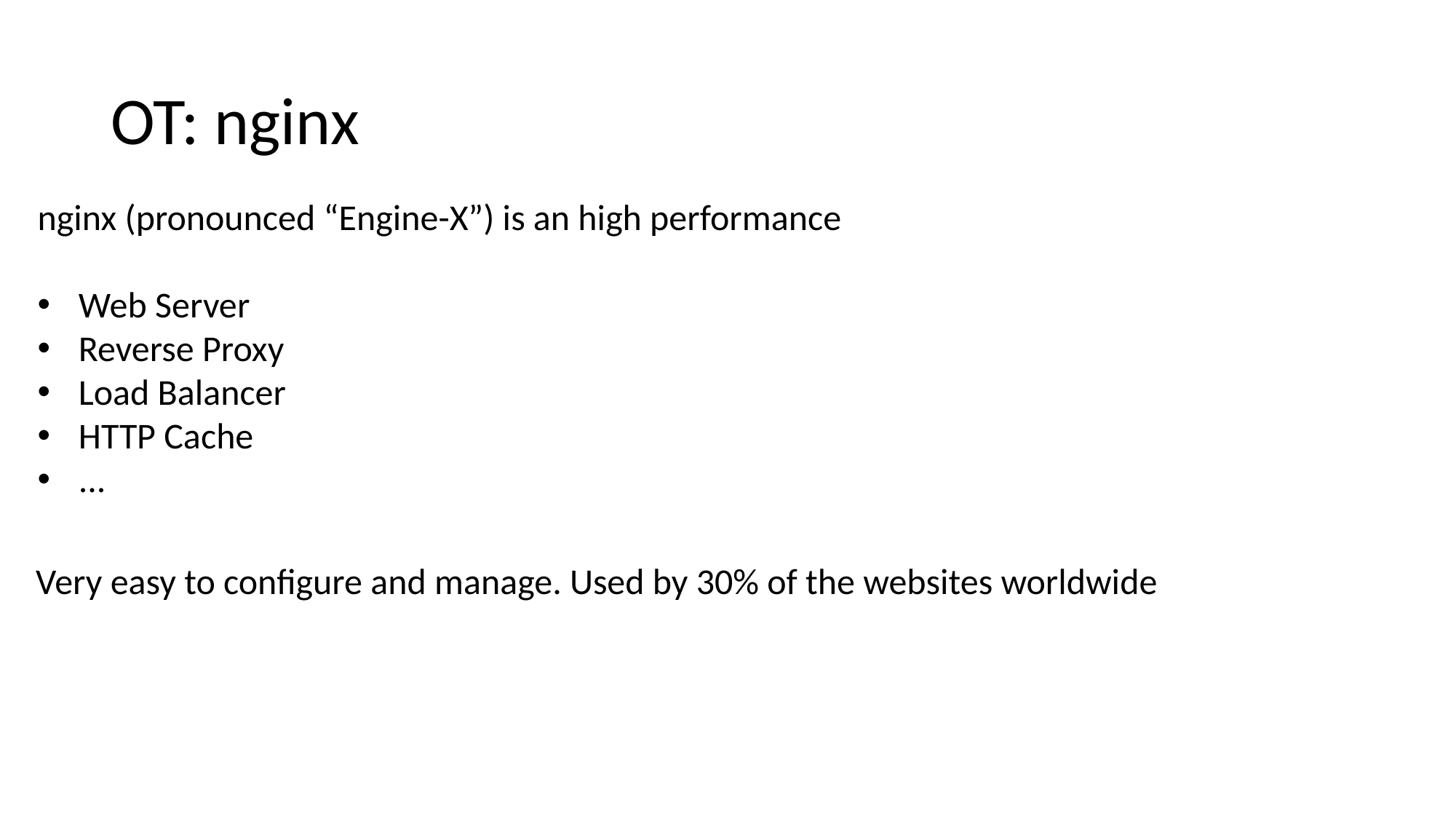

# OT: nginx
nginx (pronounced “Engine-X”) is an high performance

Web Server
Reverse Proxy
Load Balancer
HTTP Cache
...

Very easy to configure and manage. Used by 30% of the websites worldwide